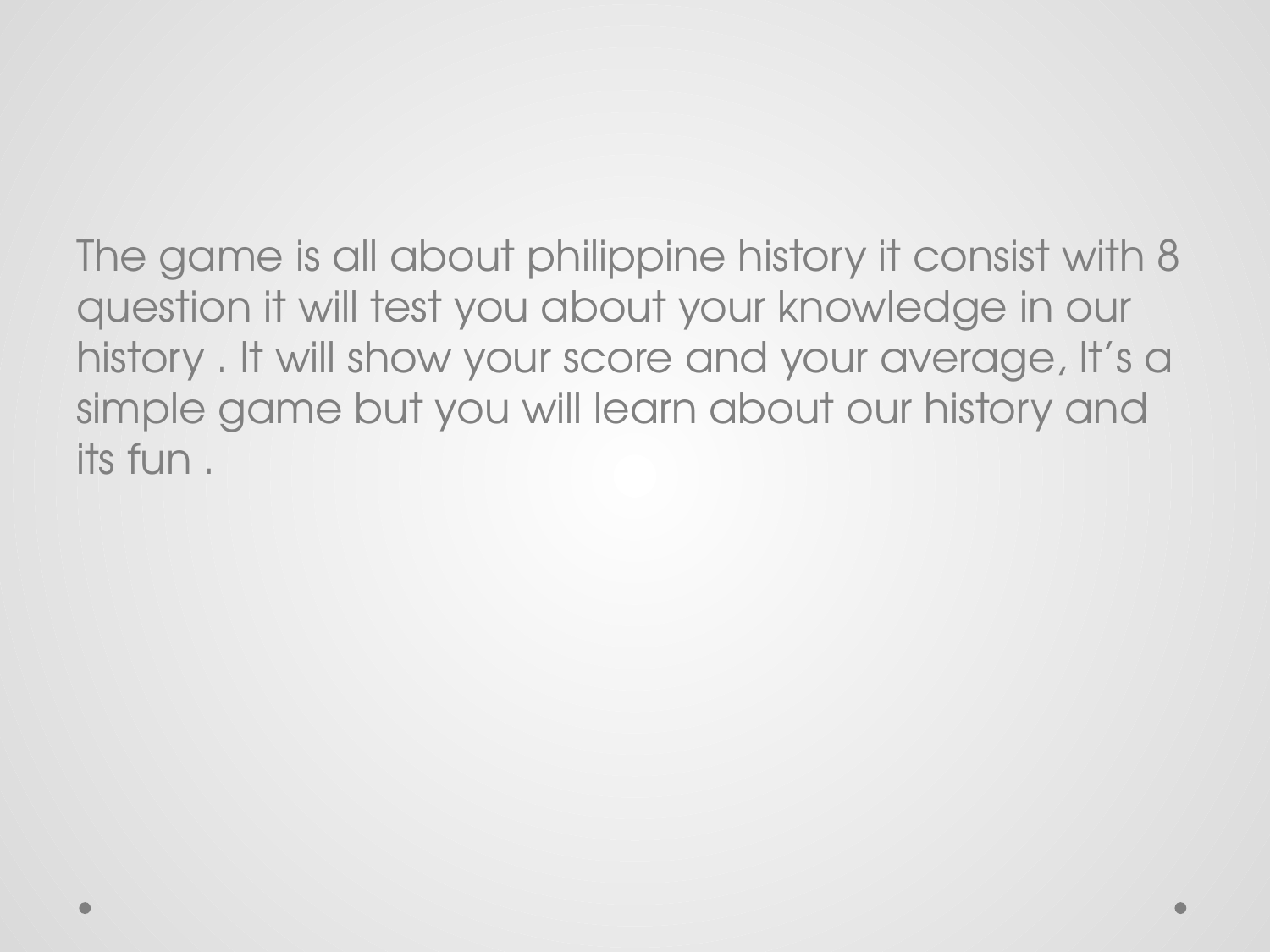

#
The game is all about philippine history it consist with 8 question it will test you about your knowledge in our history . It will show your score and your average, It’s a simple game but you will learn about our history and its fun .